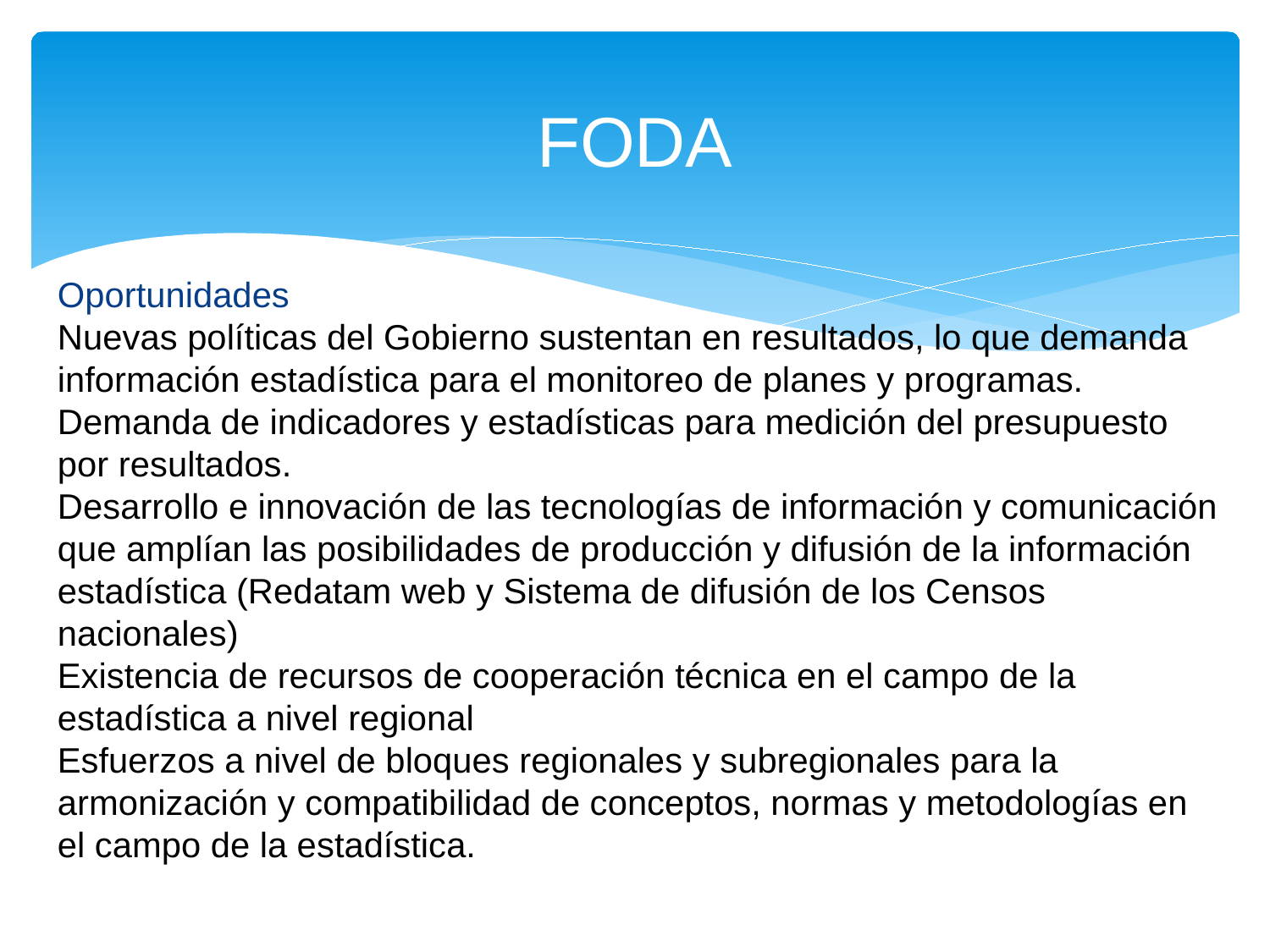

FODA
Oportunidades
Nuevas políticas del Gobierno sustentan en resultados, lo que demanda información estadística para el monitoreo de planes y programas.
Demanda de indicadores y estadísticas para medición del presupuesto por resultados.
Desarrollo e innovación de las tecnologías de información y comunicación que amplían las posibilidades de producción y difusión de la información estadística (Redatam web y Sistema de difusión de los Censos nacionales)
Existencia de recursos de cooperación técnica en el campo de la estadística a nivel regional
Esfuerzos a nivel de bloques regionales y subregionales para la armonización y compatibilidad de conceptos, normas y metodologías en el campo de la estadística.